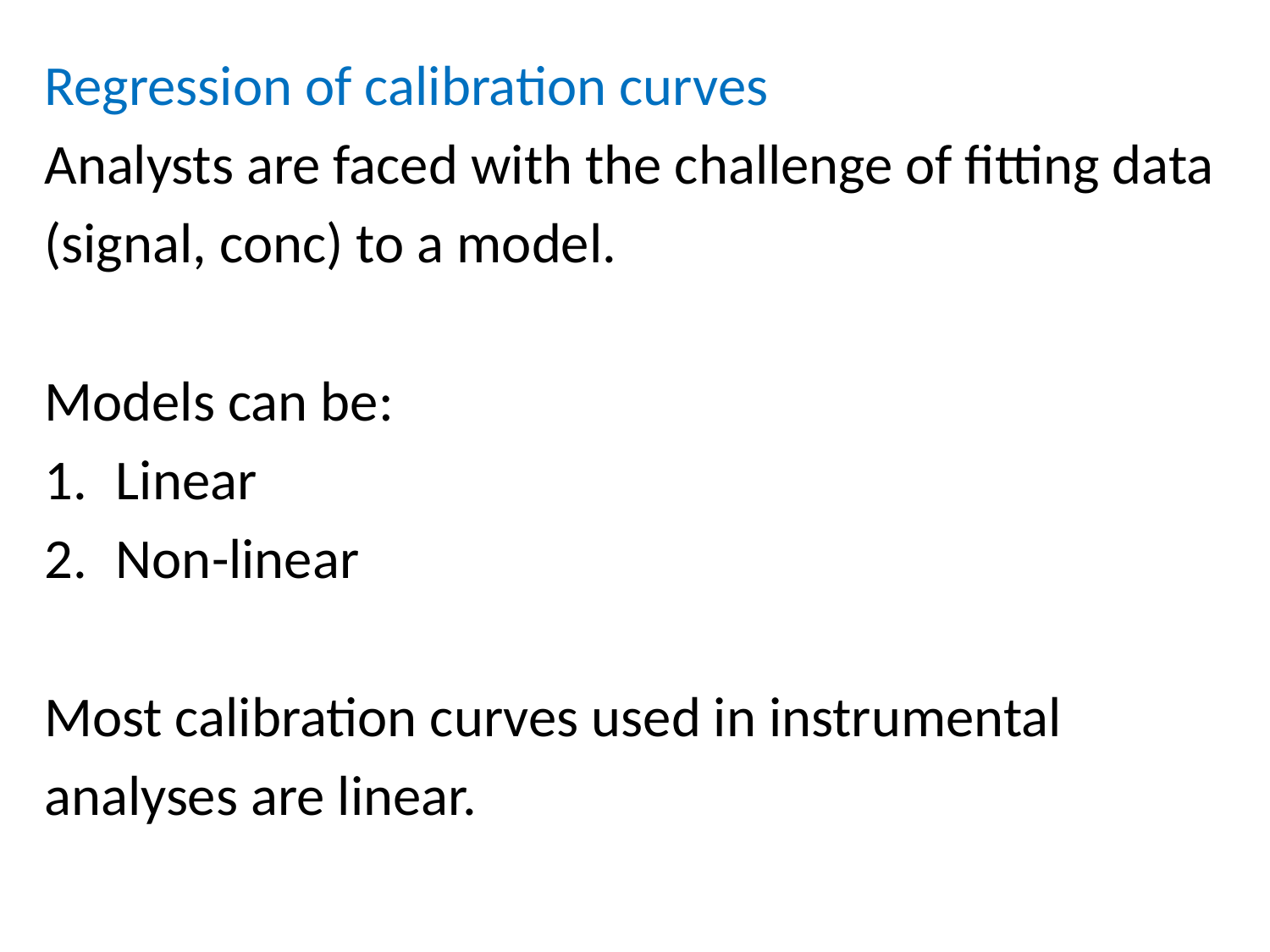

Regression of calibration curves
Analysts are faced with the challenge of fitting data
(signal, conc) to a model.

Models can be:
Linear
Non-linear

Most calibration curves used in instrumental
analyses are linear.